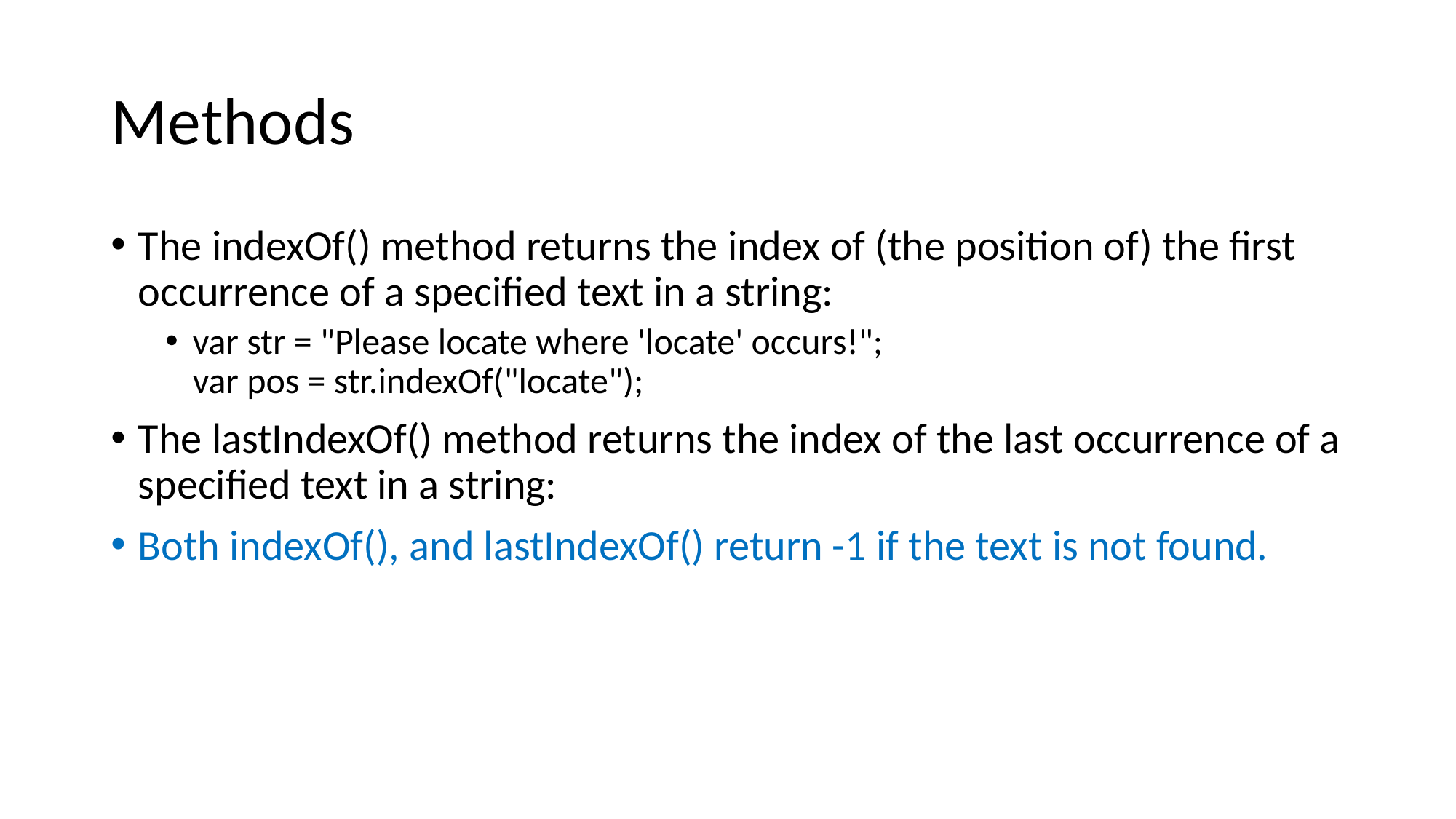

# Methods
The indexOf() method returns the index of (the position of) the first occurrence of a specified text in a string:
var str = "Please locate where 'locate' occurs!";
var pos = str.indexOf("locate");
The lastIndexOf() method returns the index of the last occurrence of a specified text in a string:
Both indexOf(), and lastIndexOf() return -1 if the text is not found.